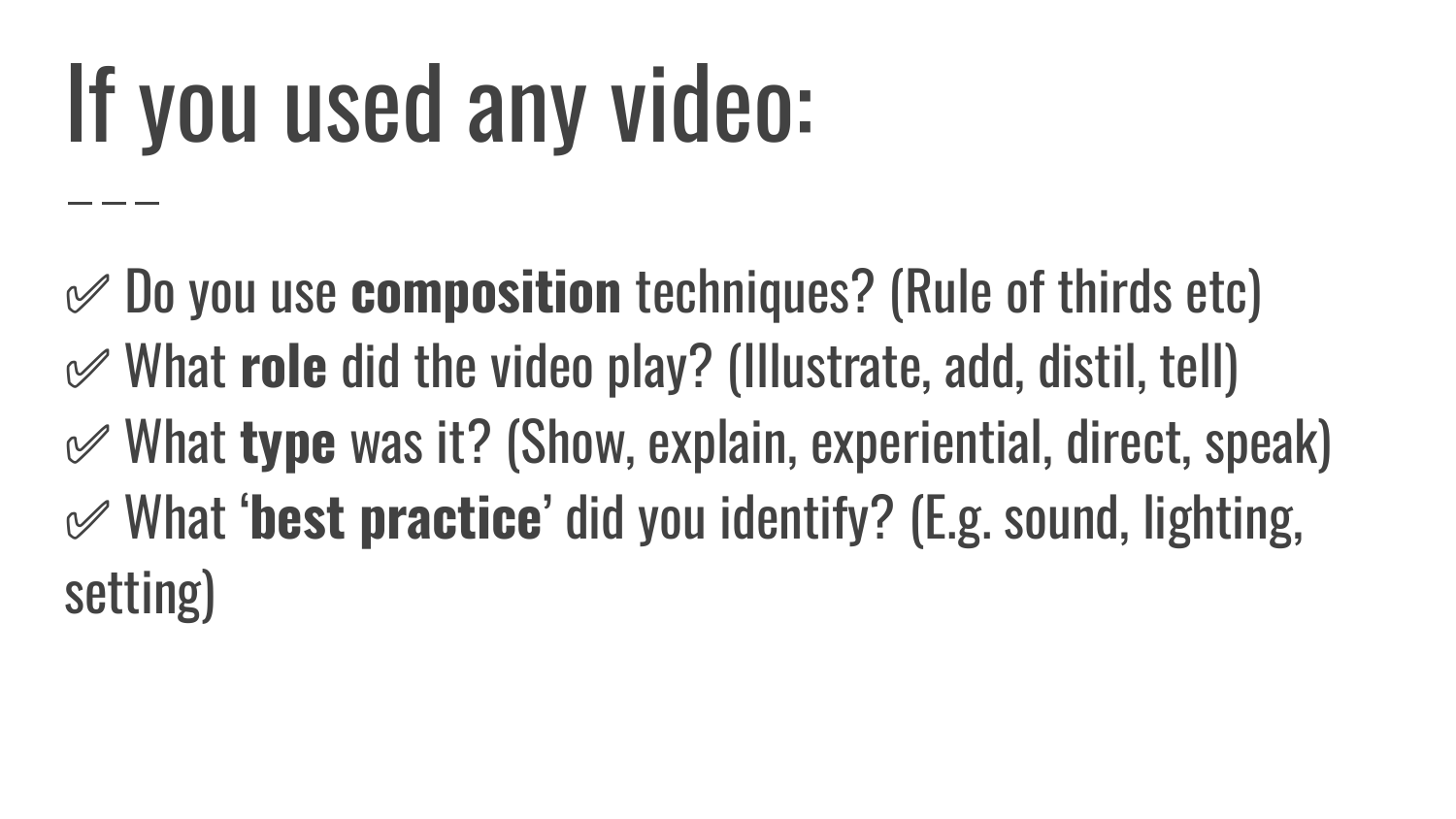

# If you used any video:
✅ Do you use composition techniques? (Rule of thirds etc)
✅ What role did the video play? (Illustrate, add, distil, tell)
✅ What type was it? (Show, explain, experiential, direct, speak)
✅ What ‘best practice’ did you identify? (E.g. sound, lighting, setting)